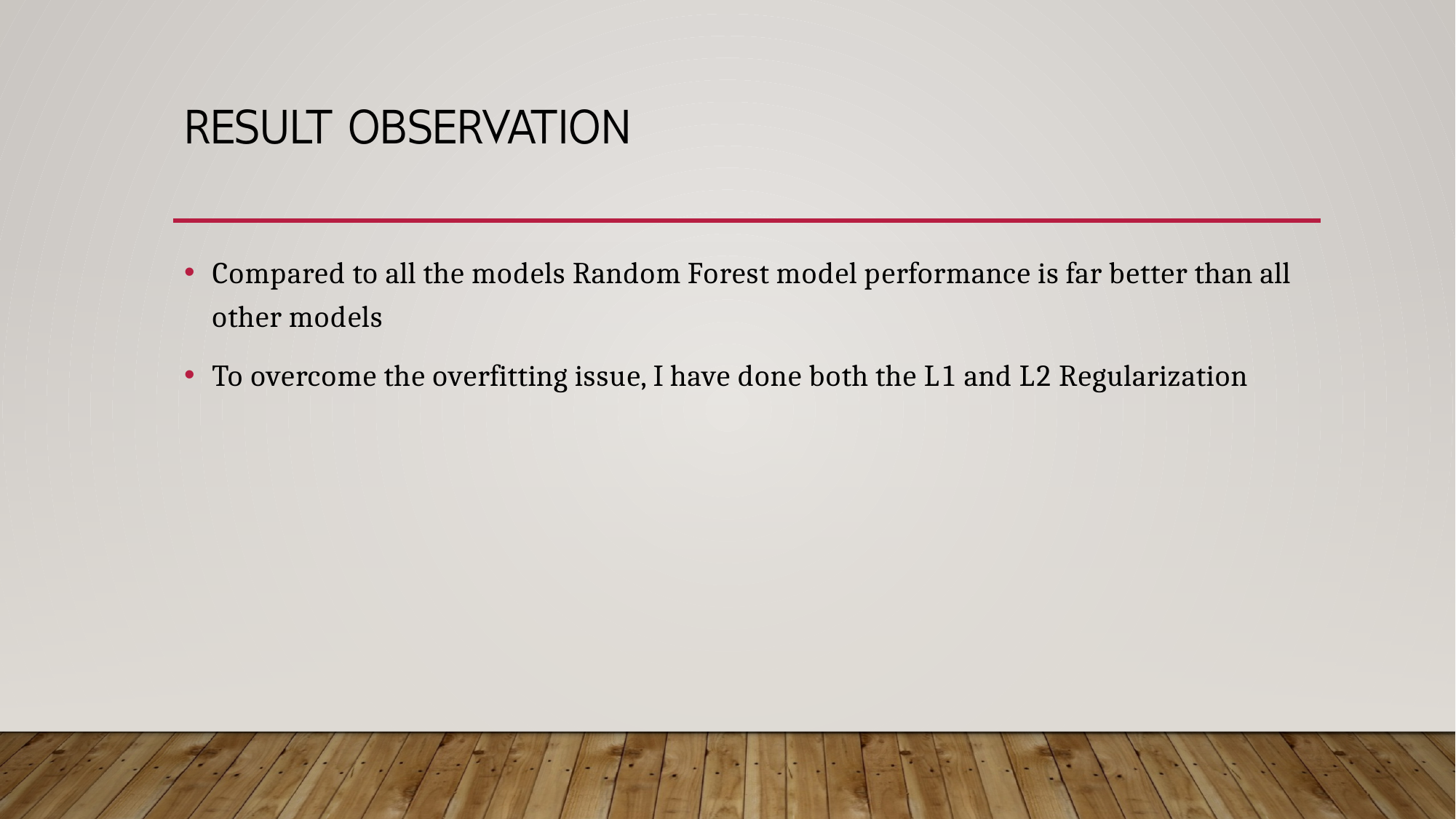

# RESULT Observation
Compared to all the models Random Forest model performance is far better than all other models
To overcome the overfitting issue, I have done both the L1 and L2 Regularization